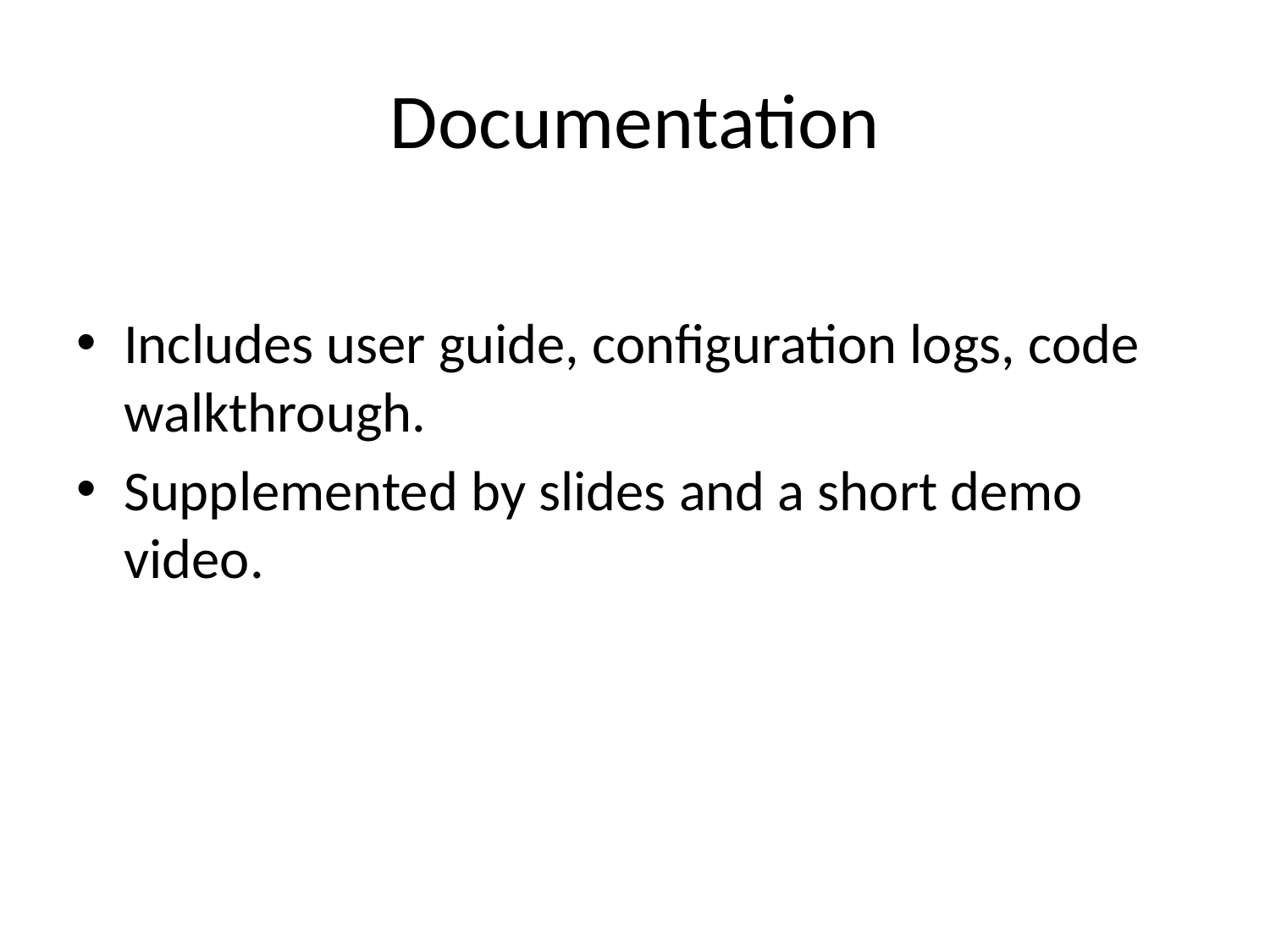

# Documentation

Includes user guide, configuration logs, code walkthrough.
Supplemented by slides and a short demo video.